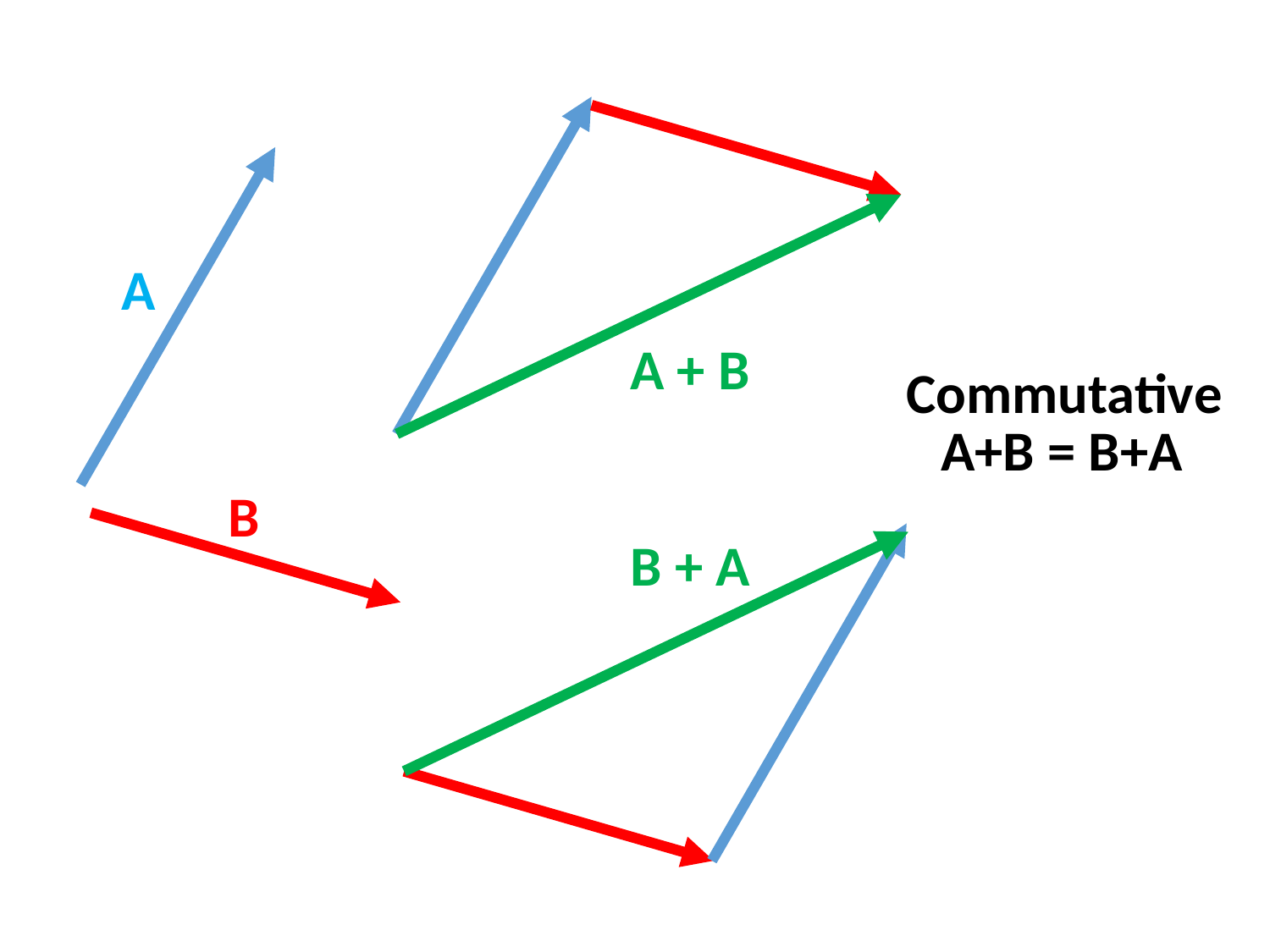

A
A + B
Commutative
A+B = B+A
B
B + A